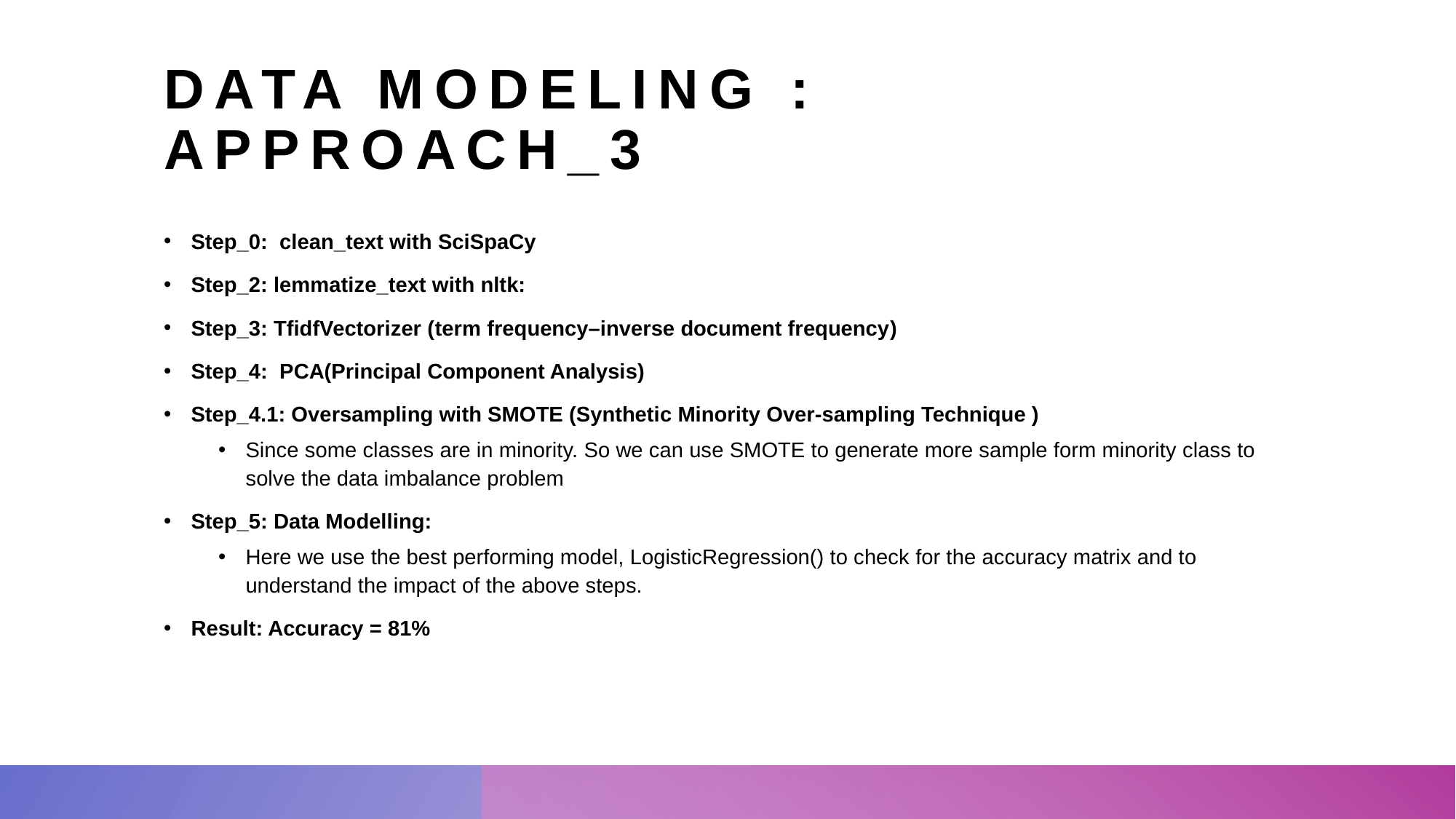

# Data modeling : Approach_3
Step_0:  clean_text with SciSpaCy
Step_2: lemmatize_text with nltk:
Step_3: TfidfVectorizer (term frequency–inverse document frequency)
Step_4:  PCA(Principal Component Analysis)
Step_4.1: Oversampling with SMOTE (Synthetic Minority Over-sampling Technique )
Since some classes are in minority. So we can use SMOTE to generate more sample form minority class to solve the data imbalance problem
Step_5: Data Modelling:
Here we use the best performing model, LogisticRegression() to check for the accuracy matrix and to understand the impact of the above steps.
Result: Accuracy = 81%